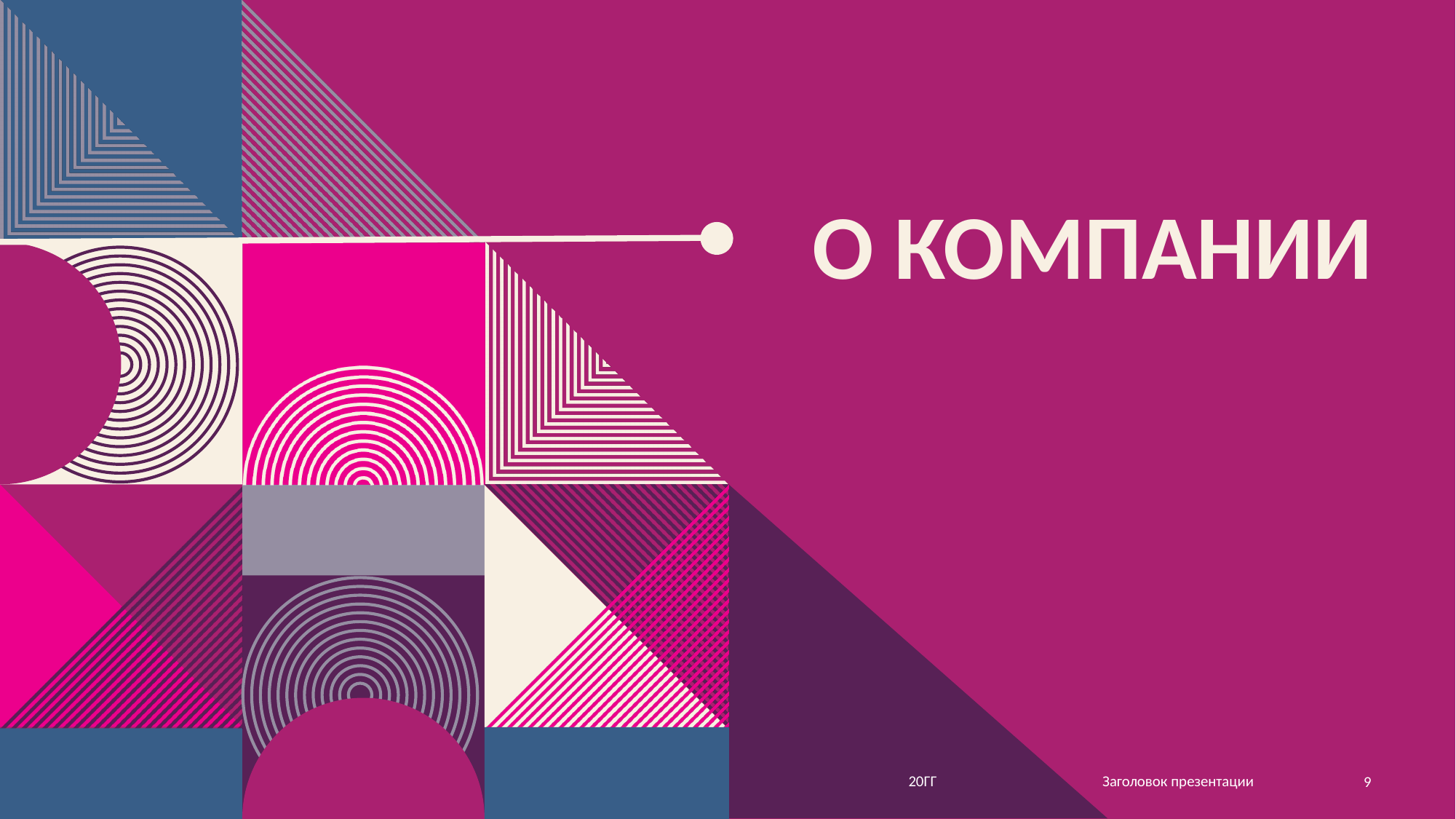

# О КОМПАНИИ
Заголовок презентации
20ГГ
9